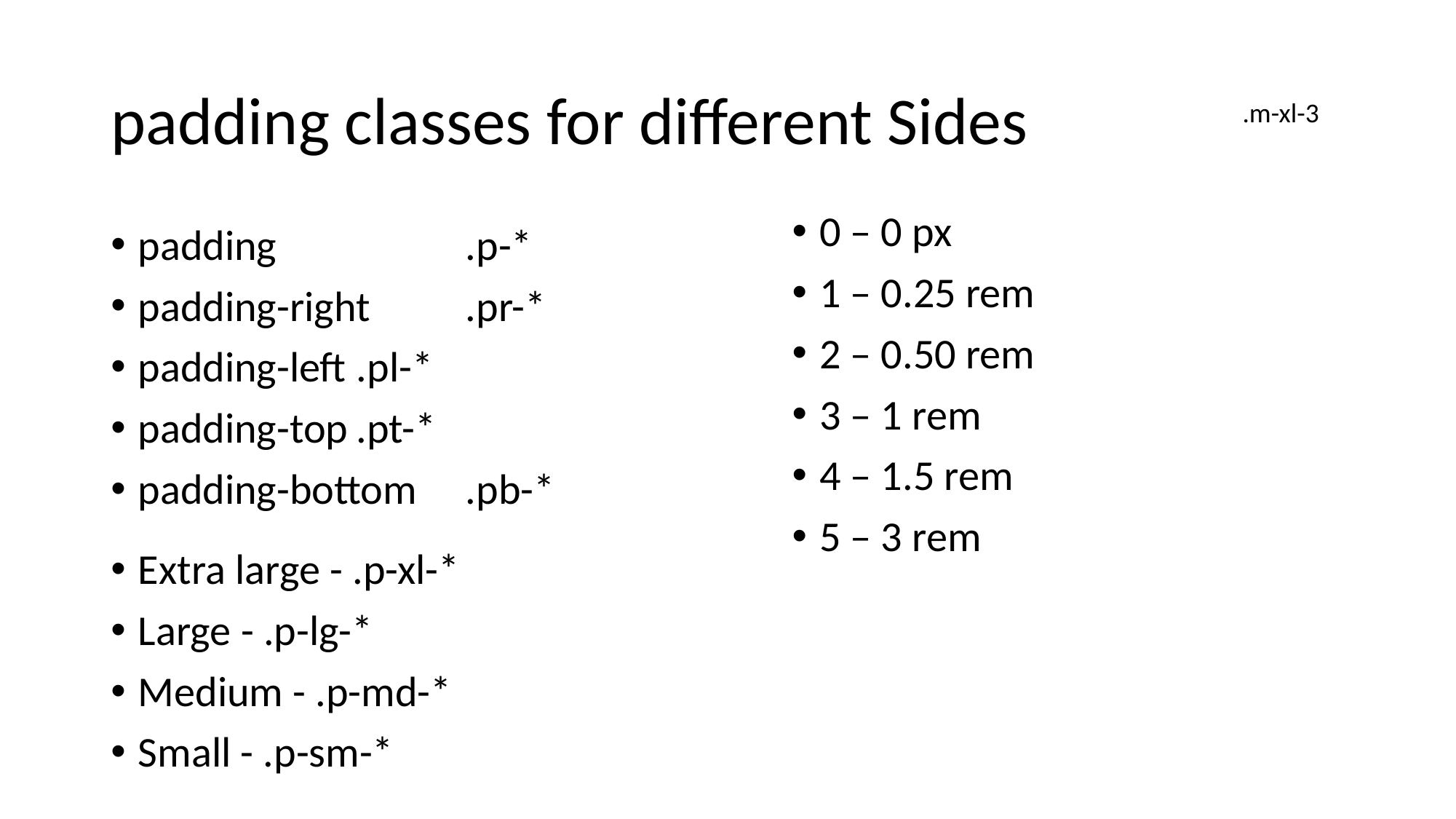

# padding classes for different Sides
.m-xl-3
0 – 0 px
1 – 0.25 rem
2 – 0.50 rem
3 – 1 rem
4 – 1.5 rem
5 – 3 rem

padding		.p-*
padding-right	.pr-*
padding-left	.pl-*
padding-top	.pt-*
padding-bottom	.pb-*
Extra large - .p-xl-*
Large - .p-lg-*
Medium - .p-md-*
Small - .p-sm-*